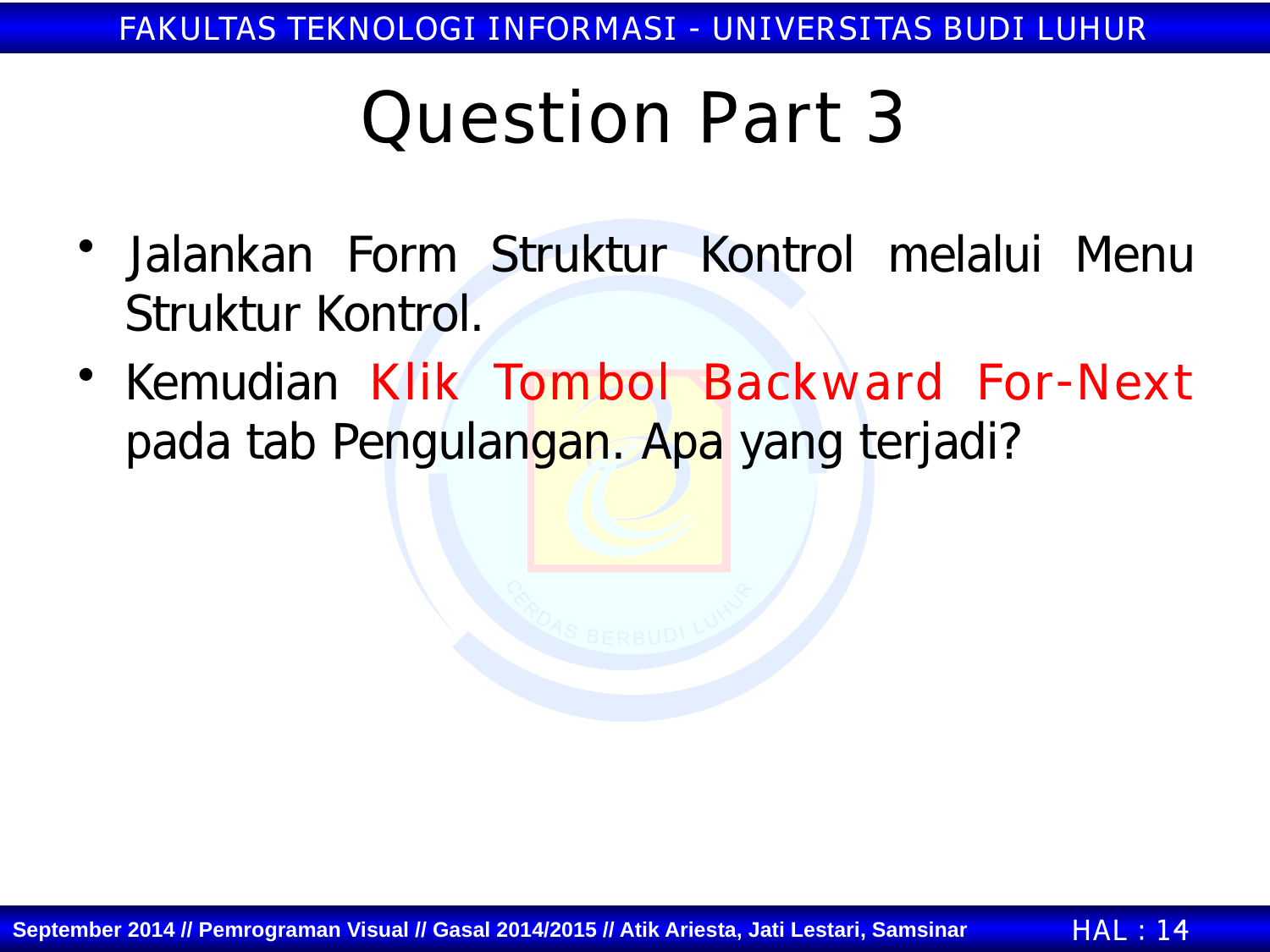

# Question Part 3
Jalankan Form Struktur Kontrol melalui Menu Struktur Kontrol.
Kemudian Klik Tombol Backward For-Next pada tab Pengulangan. Apa yang terjadi?